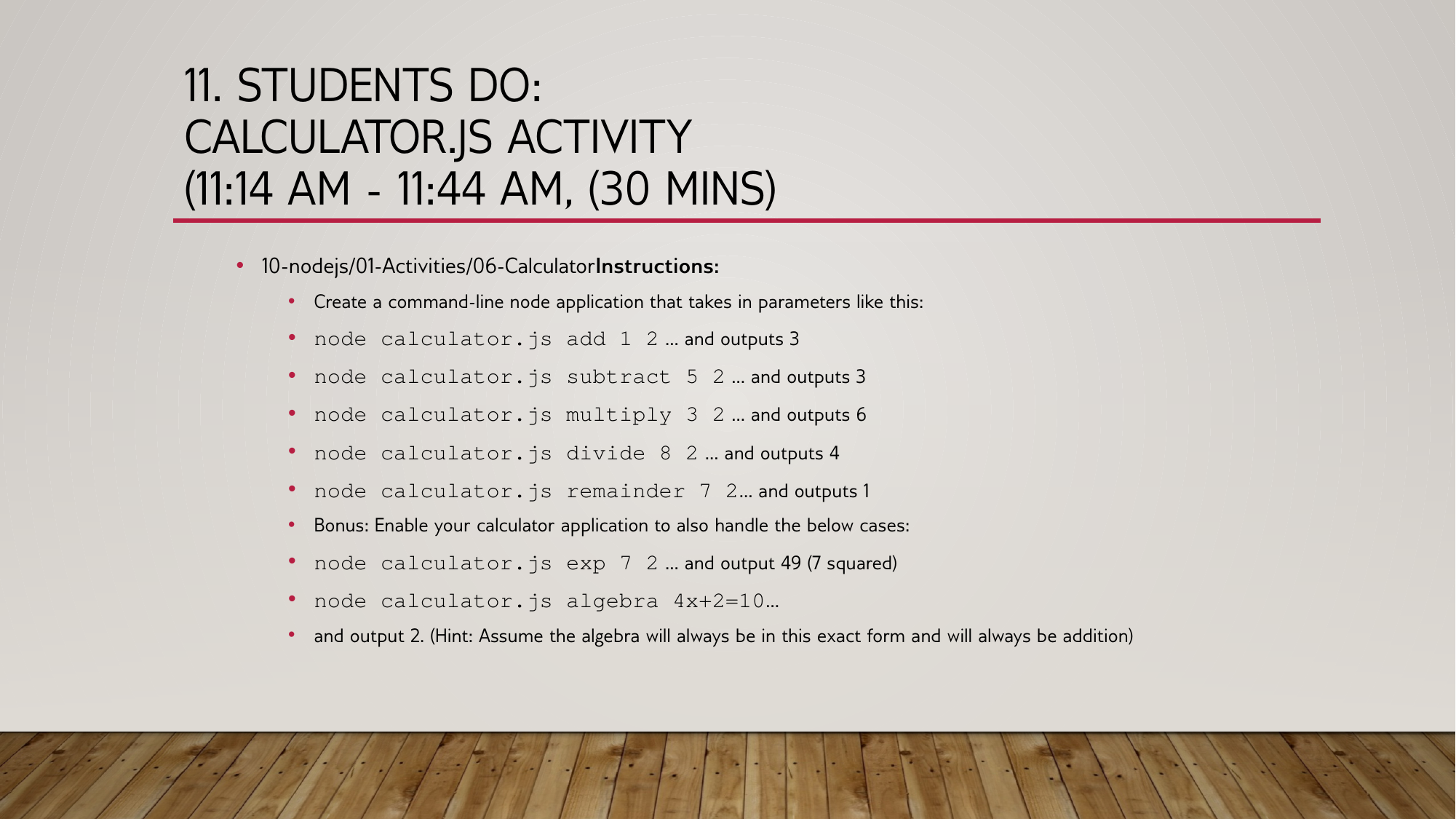

# 11. Students Do: Calculator.js Activity (11:14 AM - 11:44 AM, (30 mins)
10-nodejs/01-Activities/06-CalculatorInstructions:
Create a command-line node application that takes in parameters like this:
node calculator.js add 1 2 … and outputs 3
node calculator.js subtract 5 2 … and outputs 3
node calculator.js multiply 3 2 … and outputs 6
node calculator.js divide 8 2 … and outputs 4
node calculator.js remainder 7 2… and outputs 1
Bonus: Enable your calculator application to also handle the below cases:
node calculator.js exp 7 2 … and output 49 (7 squared)
node calculator.js algebra 4x+2=10…
and output 2. (Hint: Assume the algebra will always be in this exact form and will always be addition)